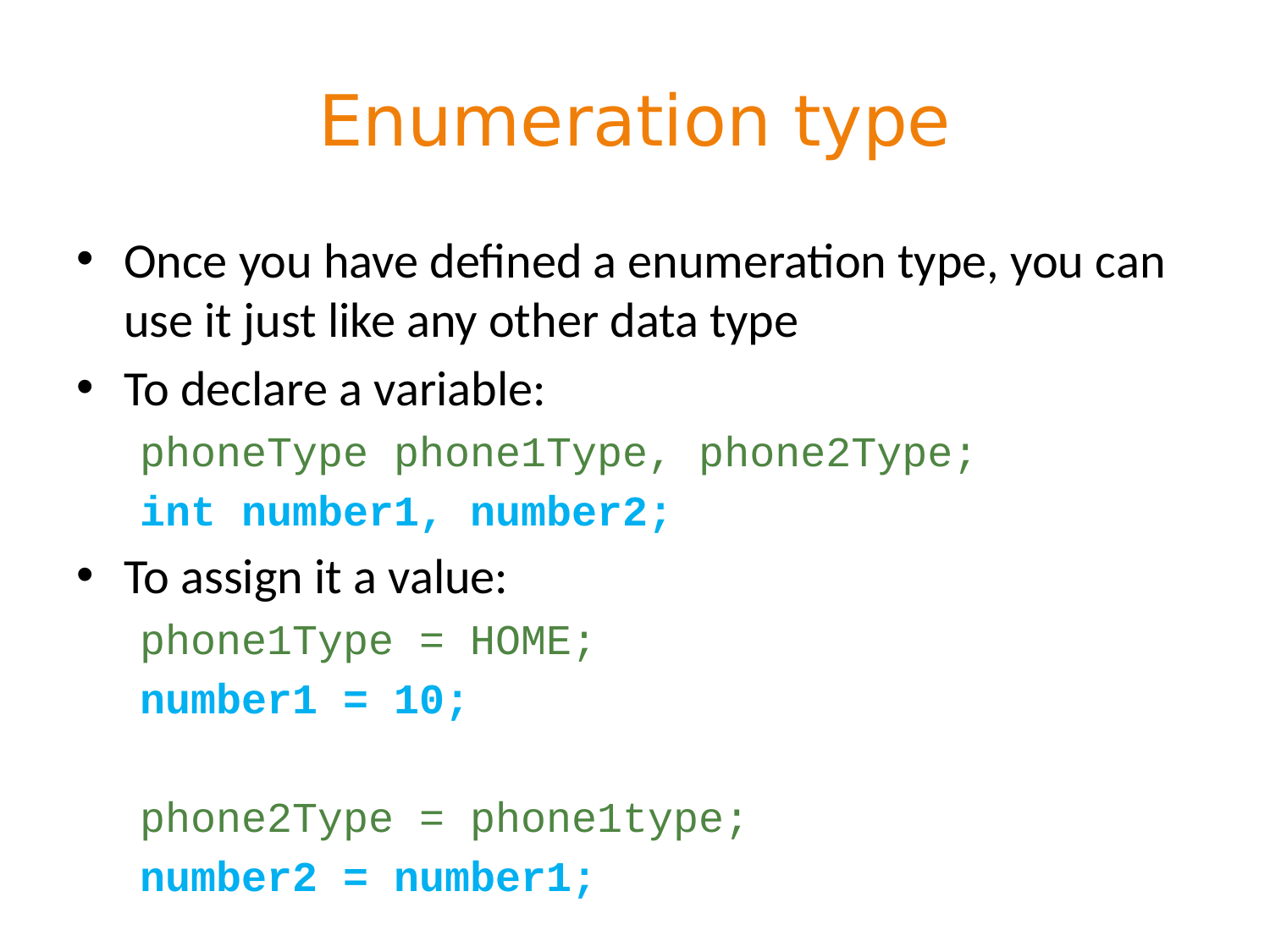

# Enumeration type
Once you have defined a enumeration type, you can use it just like any other data type
To declare a variable:
phoneType phone1Type, phone2Type;
int number1, number2;
To assign it a value:
phone1Type = HOME;
number1 = 10;

phone2Type = phone1type;
number2 = number1;